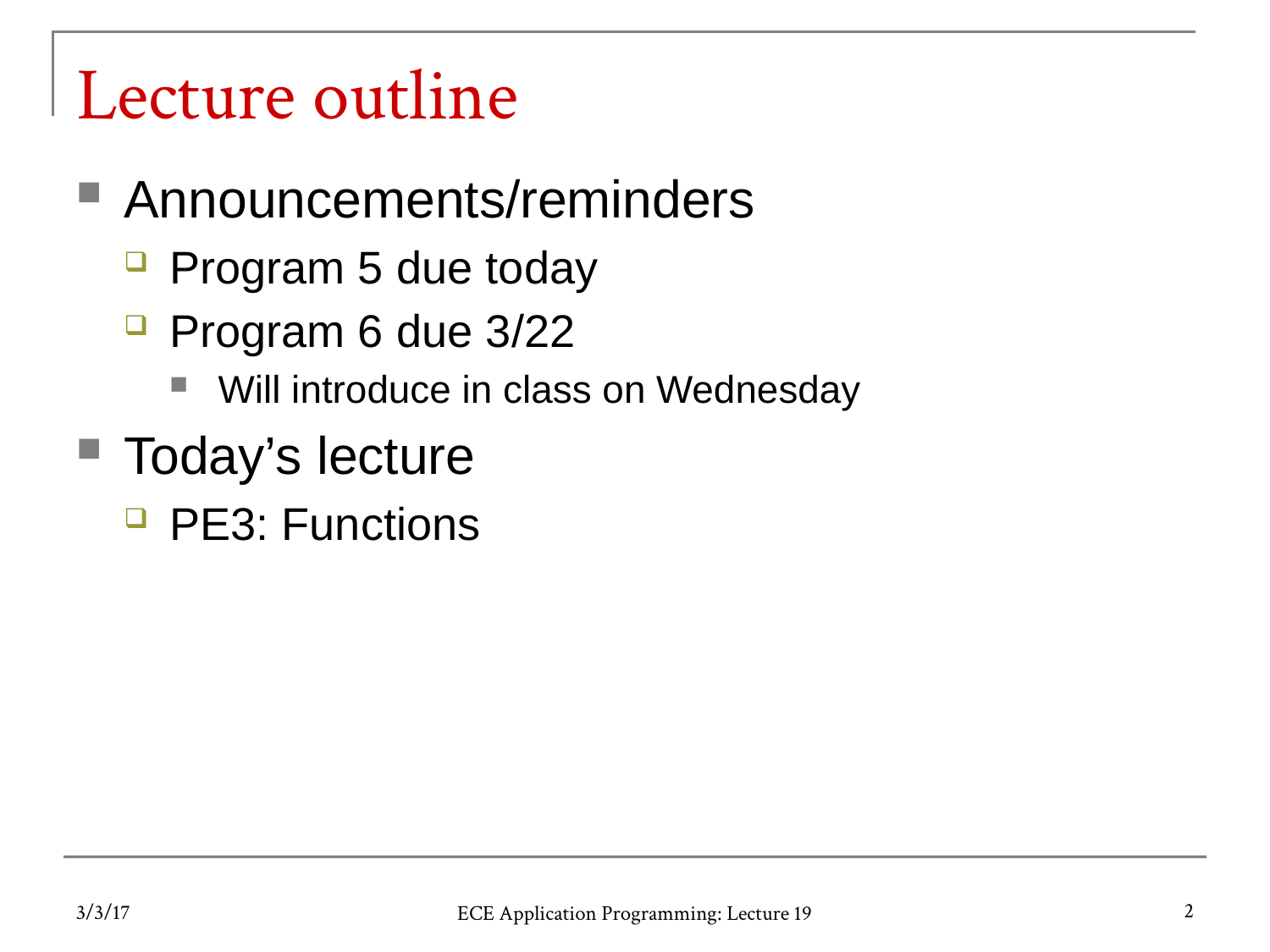

# Lecture outline
Announcements/reminders
Program 5 due today
Program 6 due 3/22
Will introduce in class on Wednesday
Today’s lecture
PE3: Functions
3/3/17
2
ECE Application Programming: Lecture 19